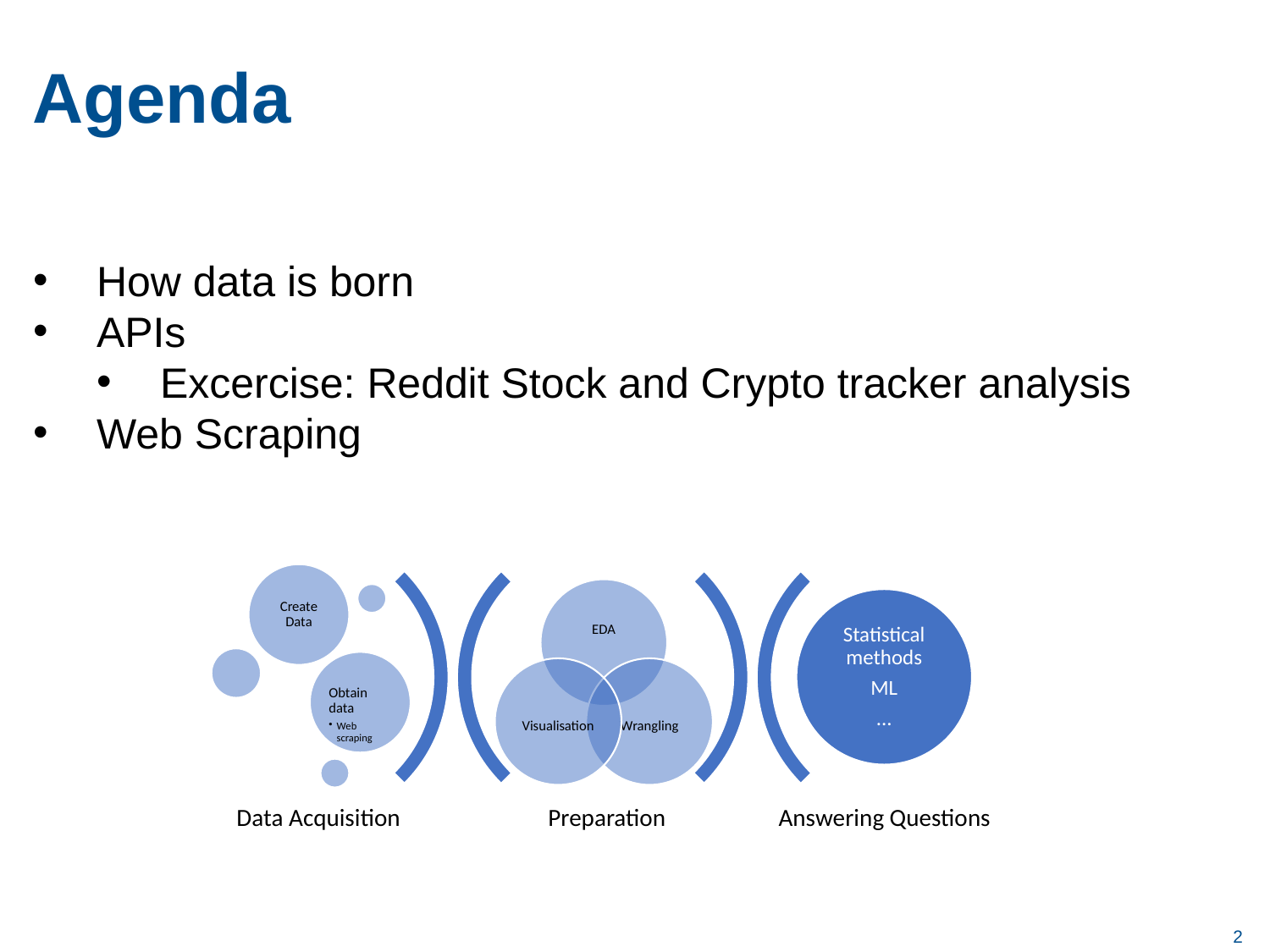

Agenda

How data is born
APIs
Excercise: Reddit Stock and Crypto tracker analysis
Web Scraping

Preparation
Answering Questions
EDA
Wrangling
Visualisation
Create Data
Obtain data
Web scraping
Statistical methods
ML
...
Data Acquisition
2